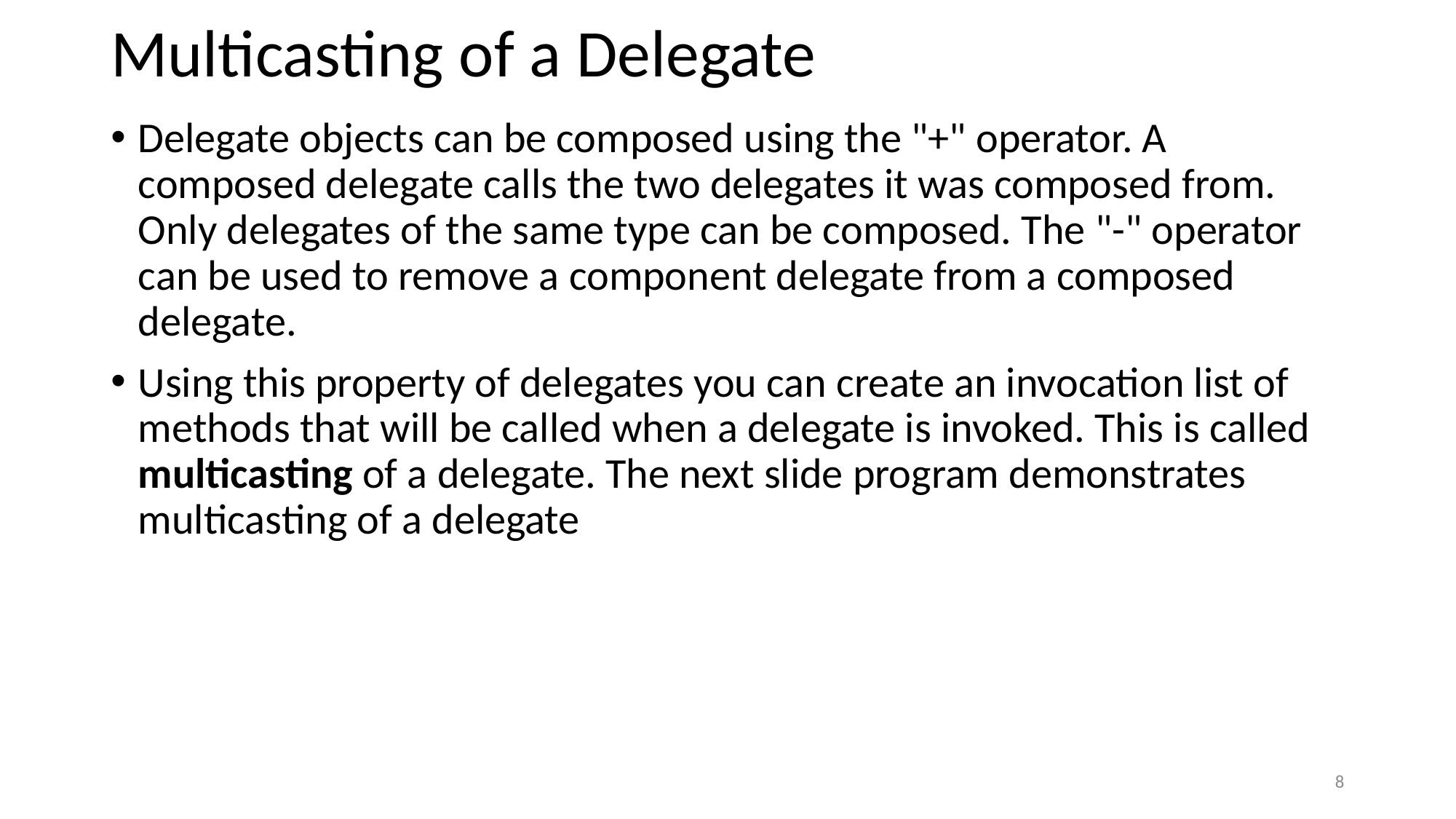

# Multicasting of a Delegate
Delegate objects can be composed using the "+" operator. A composed delegate calls the two delegates it was composed from. Only delegates of the same type can be composed. The "-" operator can be used to remove a component delegate from a composed delegate.
Using this property of delegates you can create an invocation list of methods that will be called when a delegate is invoked. This is called multicasting of a delegate. The next slide program demonstrates multicasting of a delegate

8